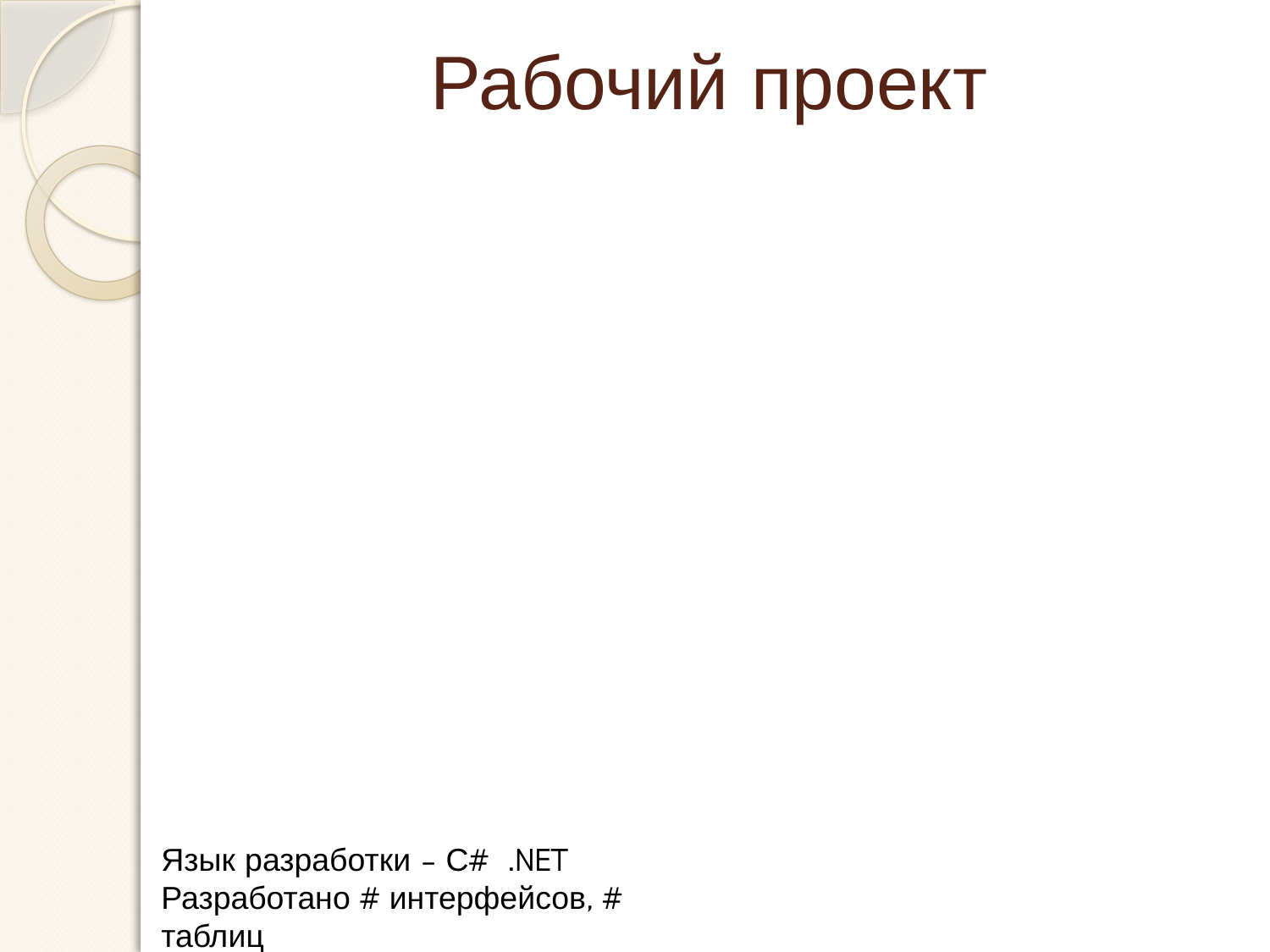

# Рабочий проект
Язык разработки – С#  .NET
Разработано # интерфейсов, # таблиц